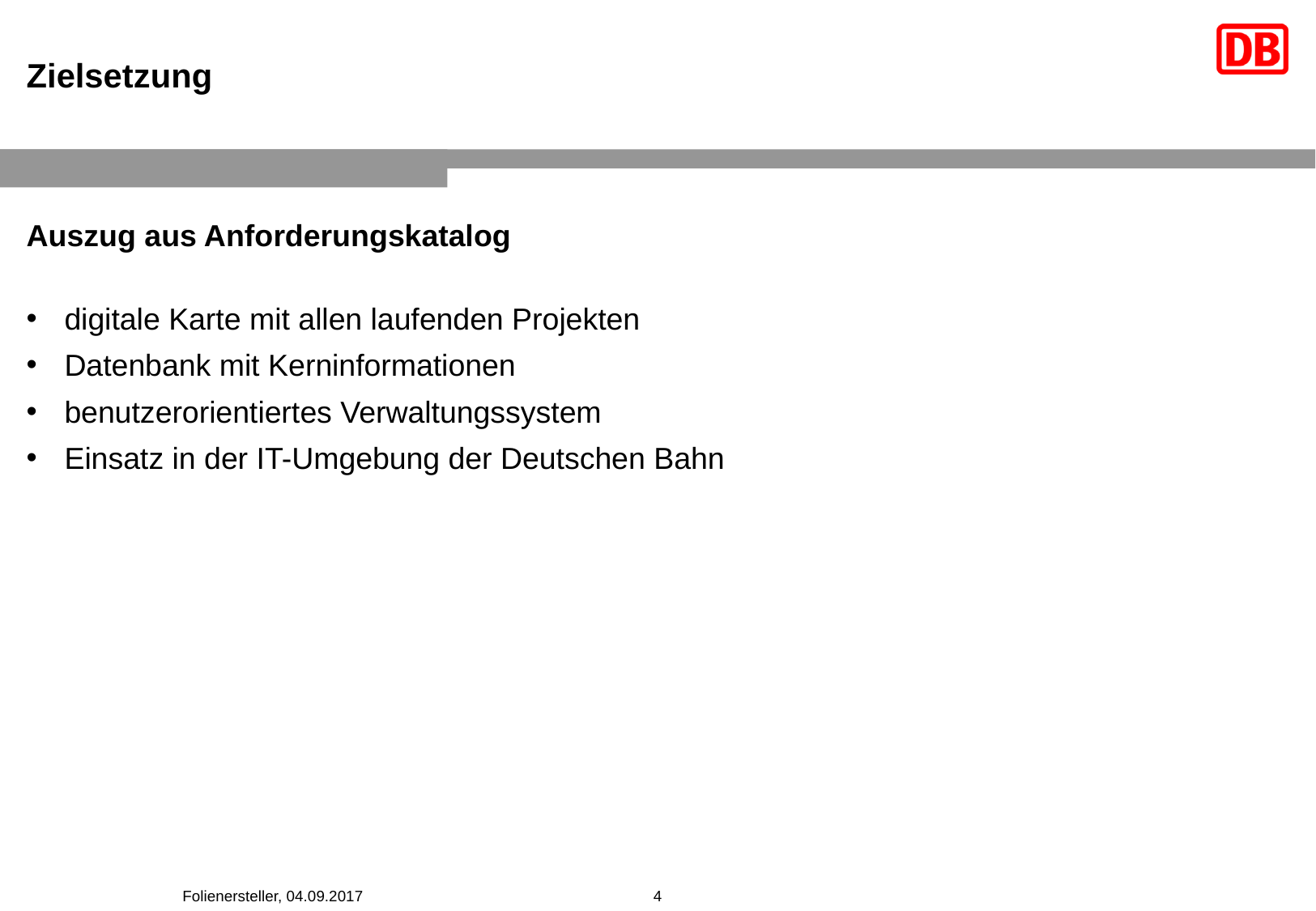

Zielsetzung
Auszug aus Anforderungskatalog

digitale Karte mit allen laufenden Projekten
Datenbank mit Kerninformationen
benutzerorientiertes Verwaltungssystem
Einsatz in der IT-Umgebung der Deutschen Bahn
Folienersteller, 04.09.2017
4